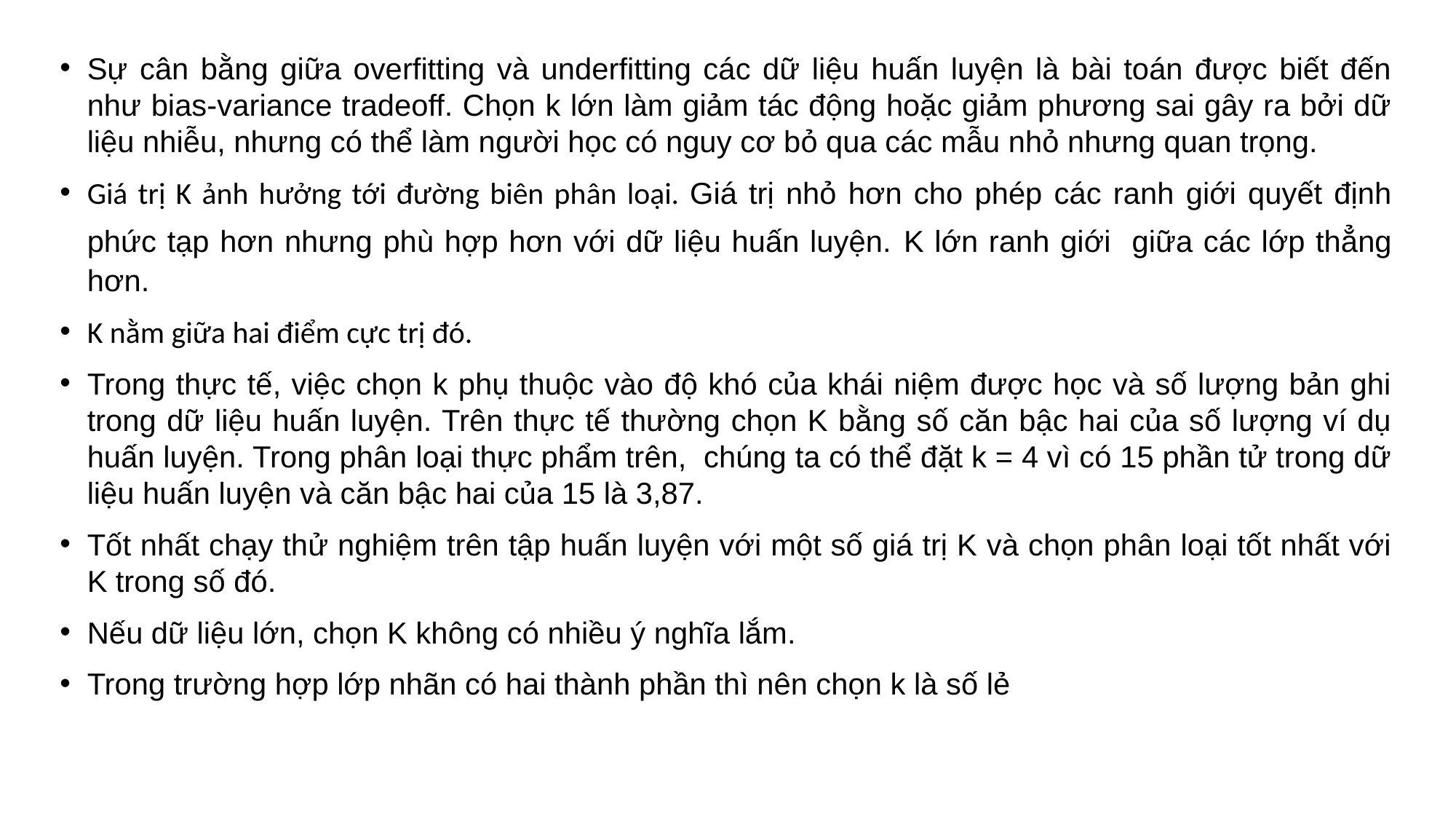

#
Sự cân bằng giữa overfitting và underfitting các dữ liệu huấn luyện là bài toán được biết đến như bias-variance tradeoff. Chọn k lớn làm giảm tác động hoặc giảm phương sai gây ra bởi dữ liệu nhiễu, nhưng có thể làm người học có nguy cơ bỏ qua các mẫu nhỏ nhưng quan trọng.
Giá trị K ảnh hưởng tới đường biên phân loại. Giá trị nhỏ hơn cho phép các ranh giới quyết định phức tạp hơn nhưng phù hợp hơn với dữ liệu huấn luyện. K lớn ranh giới  giữa các lớp thẳng hơn.
K nằm giữa hai điểm cực trị đó.
Trong thực tế, việc chọn k phụ thuộc vào độ khó của khái niệm được học và số lượng bản ghi trong dữ liệu huấn luyện. Trên thực tế thường chọn K bằng số căn bậc hai của số lượng ví dụ huấn luyện. Trong phân loại thực phẩm trên,  chúng ta có thể đặt k = 4 vì có 15 phần tử trong dữ liệu huấn luyện và căn bậc hai của 15 là 3,87.
Tốt nhất chạy thử nghiệm trên tập huấn luyện với một số giá trị K và chọn phân loại tốt nhất với K trong số đó.
Nếu dữ liệu lớn, chọn K không có nhiều ý nghĩa lắm.
Trong trường hợp lớp nhãn có hai thành phần thì nên chọn k là số lẻ